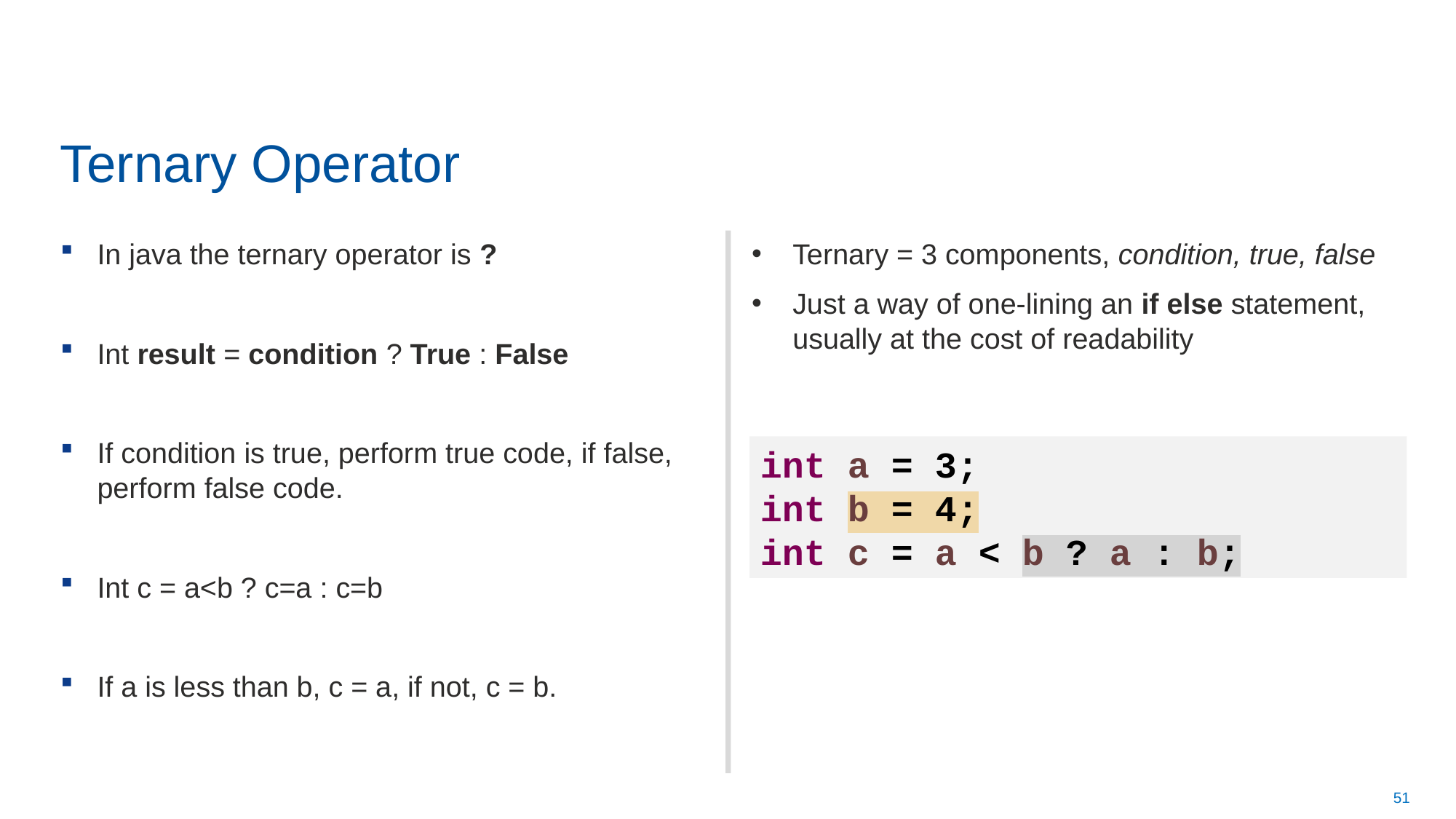

# Ternary Operator
In java the ternary operator is ?

Int result = condition ? True : False

If condition is true, perform true code, if false, perform false code.

Int c = a<b ? c=a : c=b

If a is less than b, c = a, if not, c = b.
Ternary = 3 components, condition, true, false
Just a way of one-lining an if else statement, usually at the cost of readability

int a = 3;
int b = 4;
int c = a < b ? a : b;